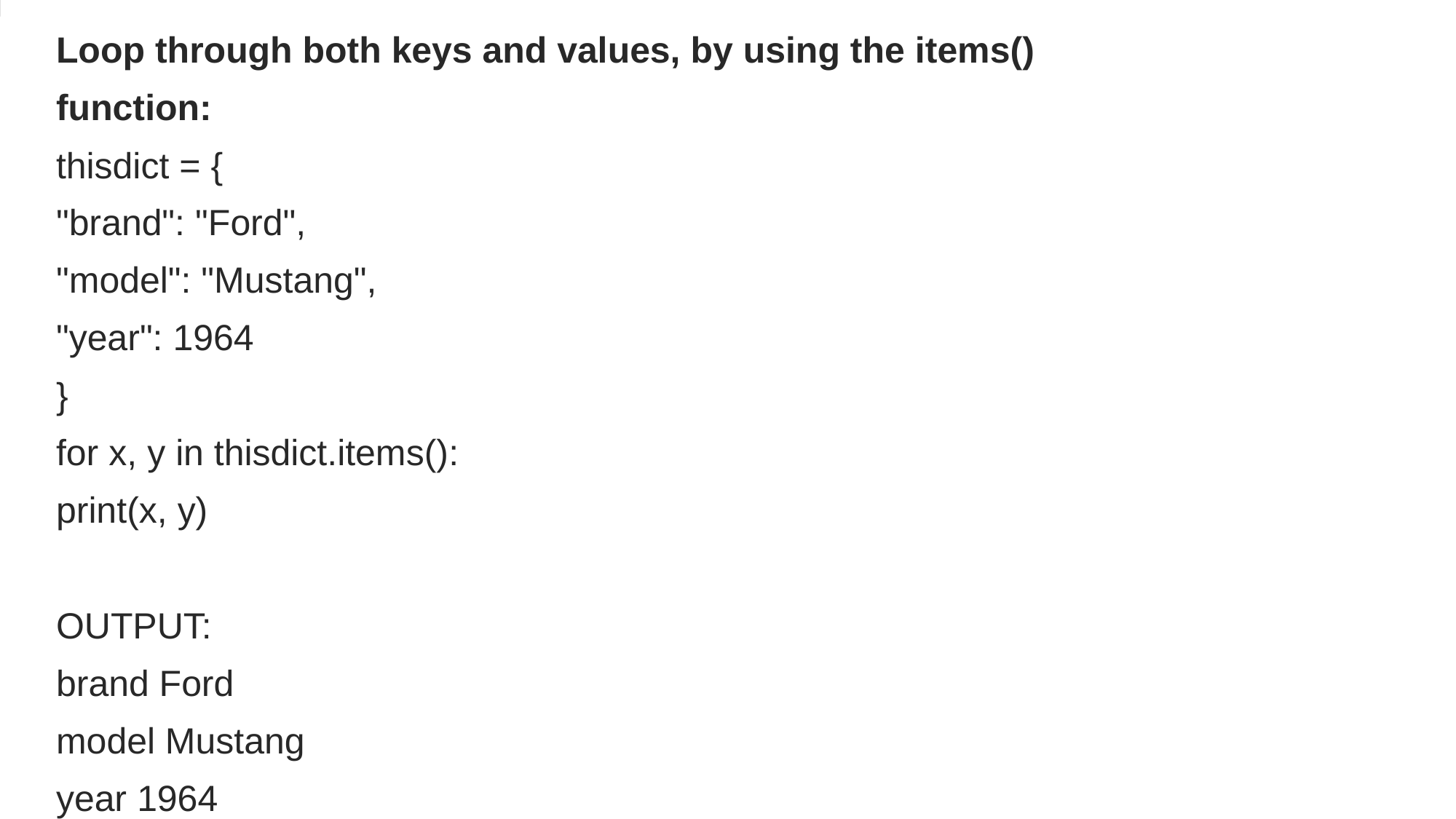

Loop through both keys and values, by using the items()
function:
thisdict = {
"brand": "Ford",
"model": "Mustang",
"year": 1964
}
for x, y in thisdict.items():
print(x, y)

OUTPUT:
brand Ford
model Mustang
year 1964